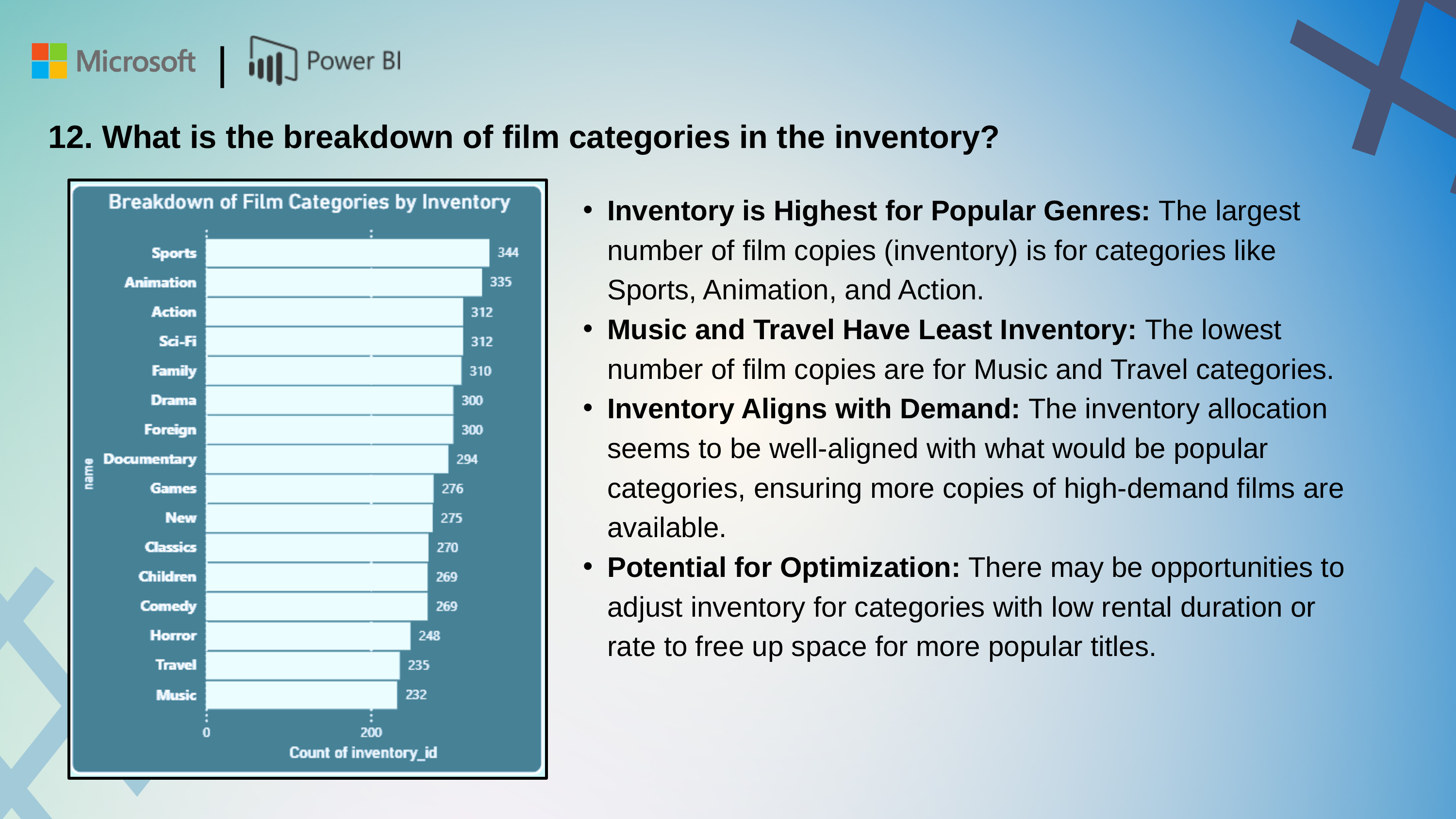

#

|

12. What is the breakdown of film categories in the inventory?

Inventory is Highest for Popular Genres: The largest number of film copies (inventory) is for categories like Sports, Animation, and Action.
Music and Travel Have Least Inventory: The lowest number of film copies are for Music and Travel categories.
Inventory Aligns with Demand: The inventory allocation seems to be well-aligned with what would be popular categories, ensuring more copies of high-demand films are available.
Potential for Optimization: There may be opportunities to adjust inventory for categories with low rental duration or rate to free up space for more popular titles.
#